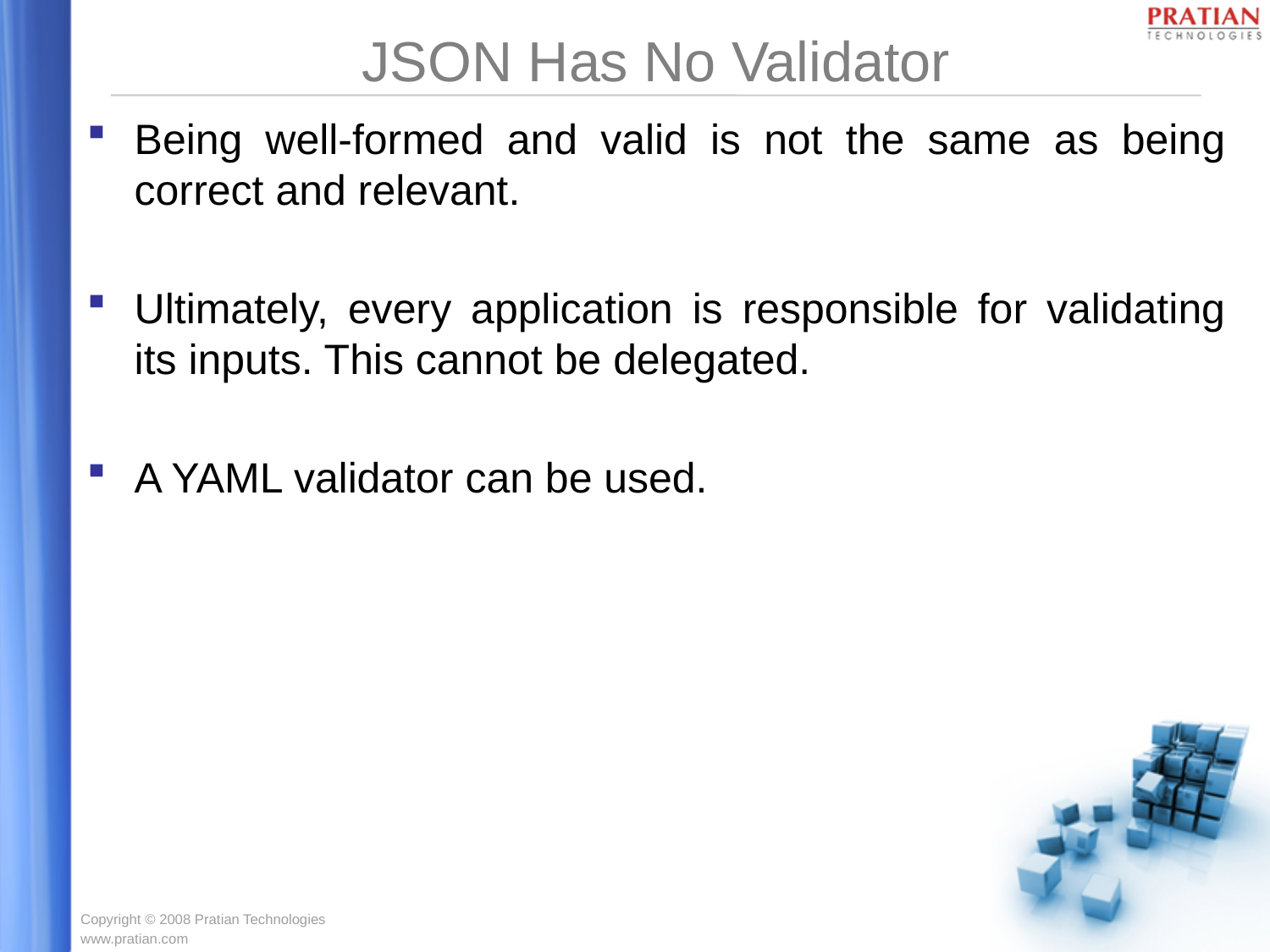

# JSON Has No Validator
Being well-formed and valid is not the same as being correct and relevant.

Ultimately, every application is responsible for validating its inputs. This cannot be delegated.

A YAML validator can be used.